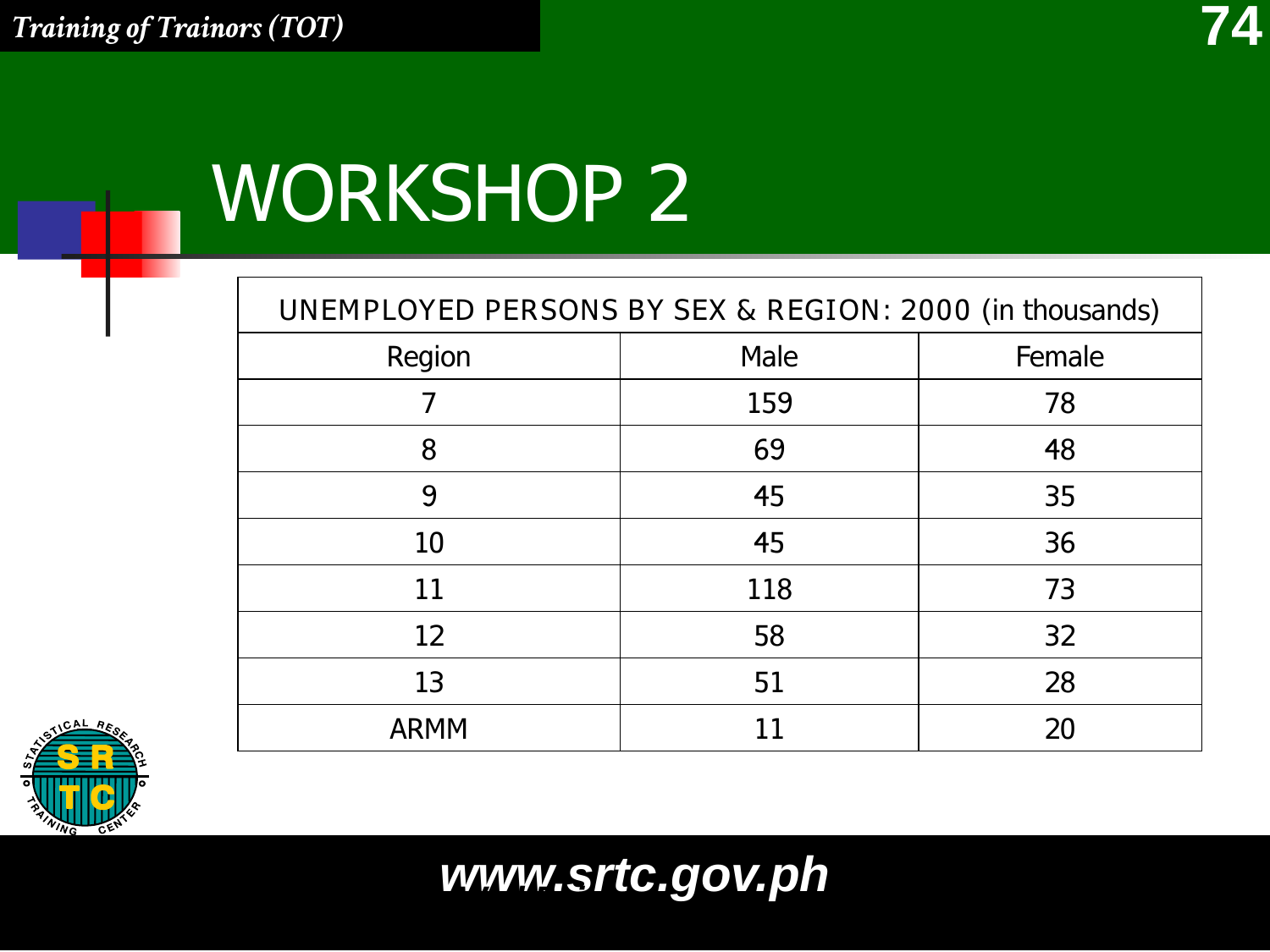

# WORKSHOP 2
| UNEMPLOYED PERSONS BY SEX & REGION: 2000 (in thousands) |  |  |
| --- | --- | --- |
| Region | Male | Female |
| 7 | 159 | 78 |
| 8 | 69 | 48 |
| 9 | 45 | 35 |
| 10 | 45 | 36 |
| 11 | 118 | 73 |
| 12 | 58 | 32 |
| 13 | 51 | 28 |
| ARMM | 11 | 20 |